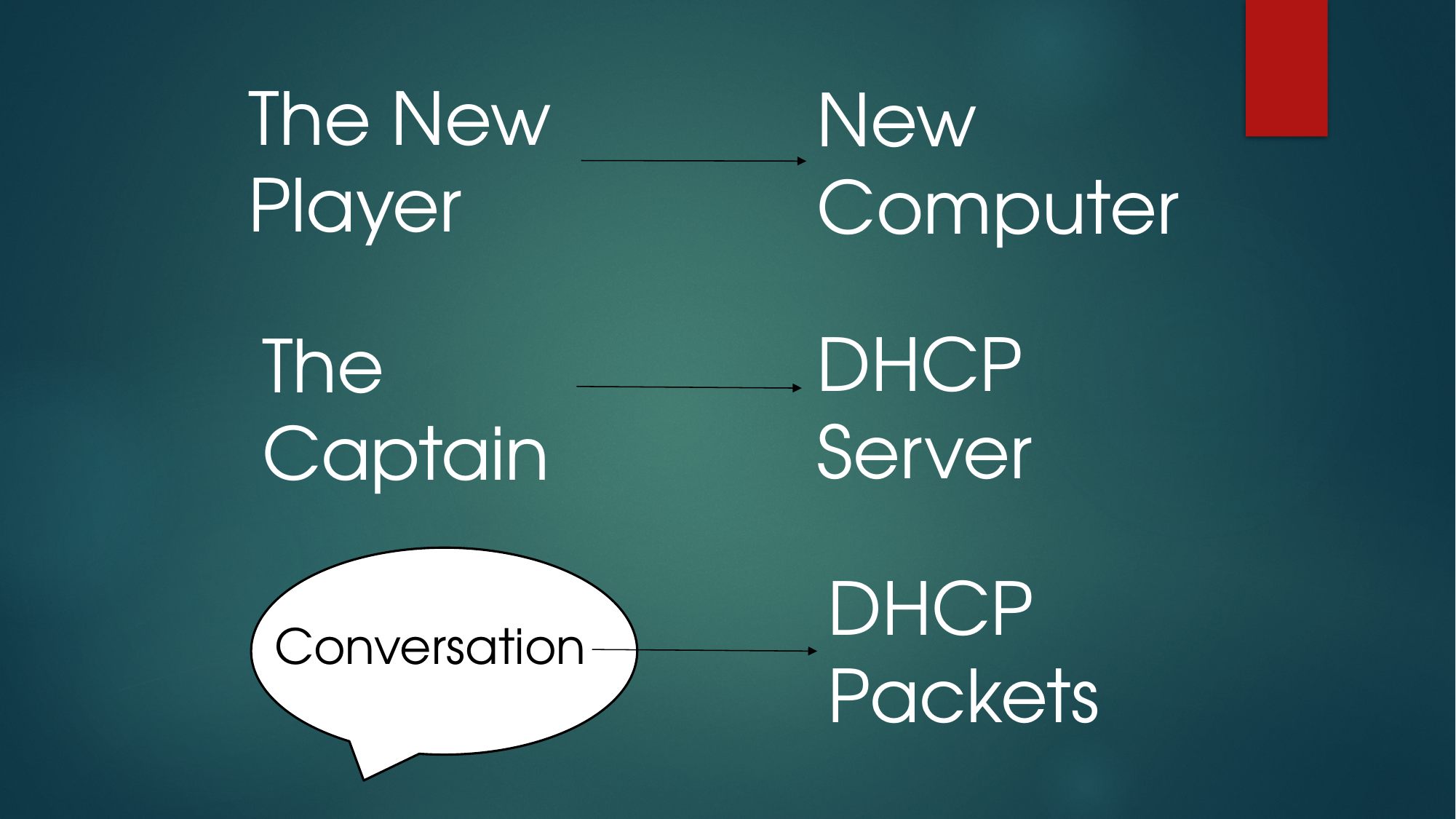

The New Player
New Computer
DHCP Server
The Captain

DHCP Packets
Conversation